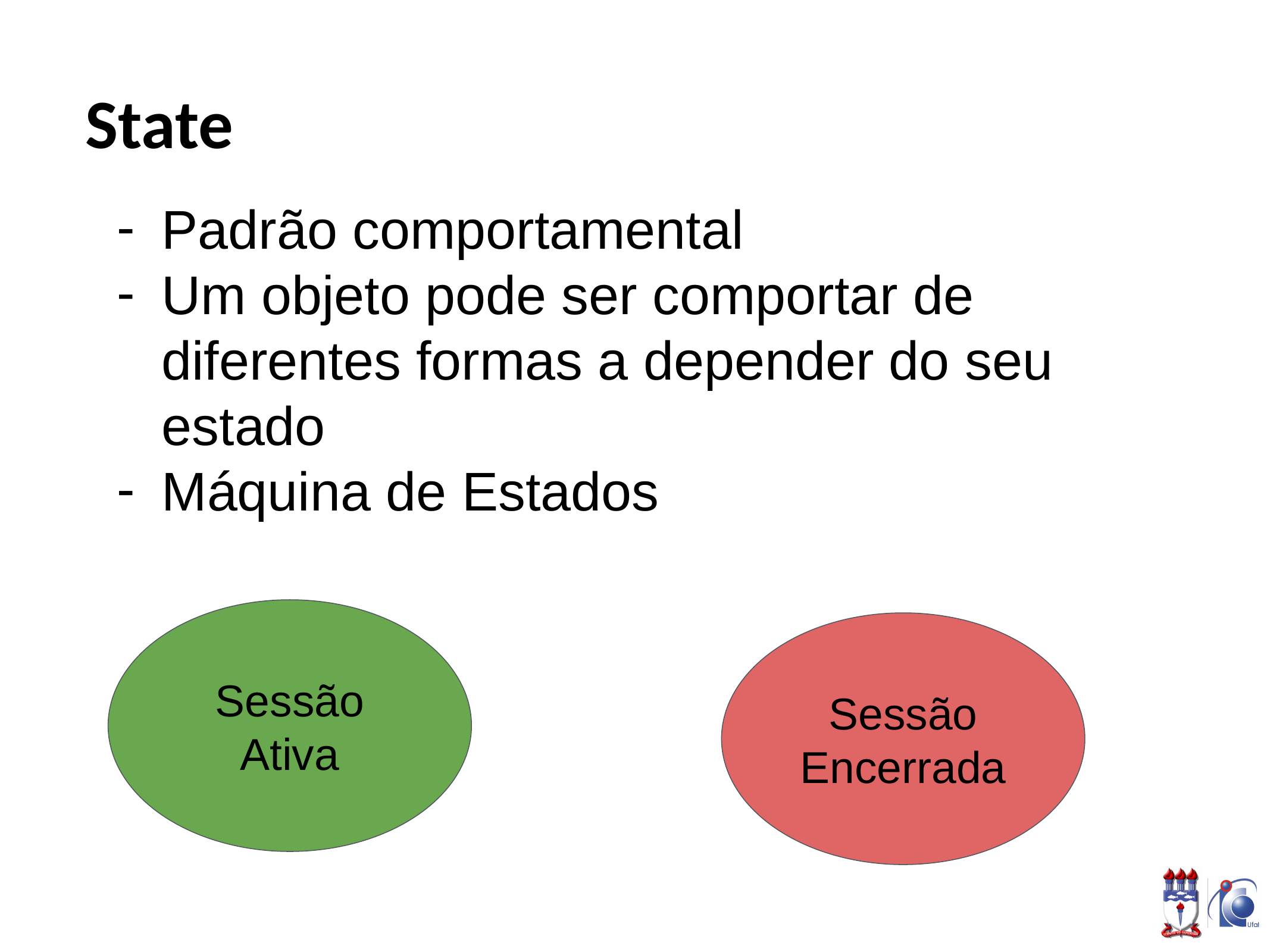

# State
Padrão comportamental
Um objeto pode ser comportar de diferentes formas a depender do seu estado
Máquina de Estados
Sessão Ativa

Sessão
Encerrada